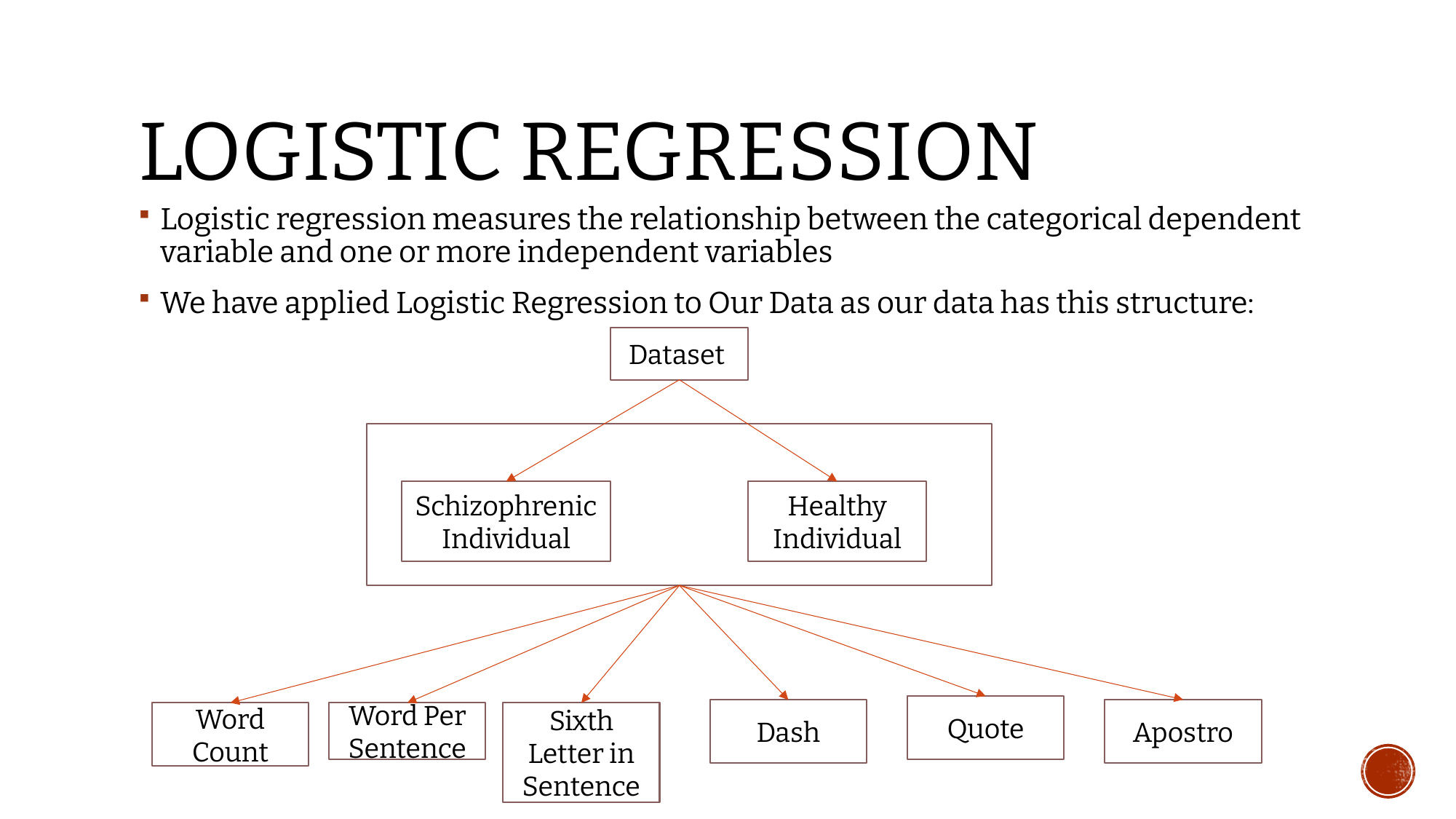

# Logistic Regression
Logistic regression measures the relationship between the categorical dependent variable and one or more independent variables
We have applied Logistic Regression to Our Data as our data has this structure:

Dataset

Schizophrenic
Individual
Healthy Individual
Quote
Apostro
Dash
Word Count
Word Per Sentence
Sixth Letter in Sentence